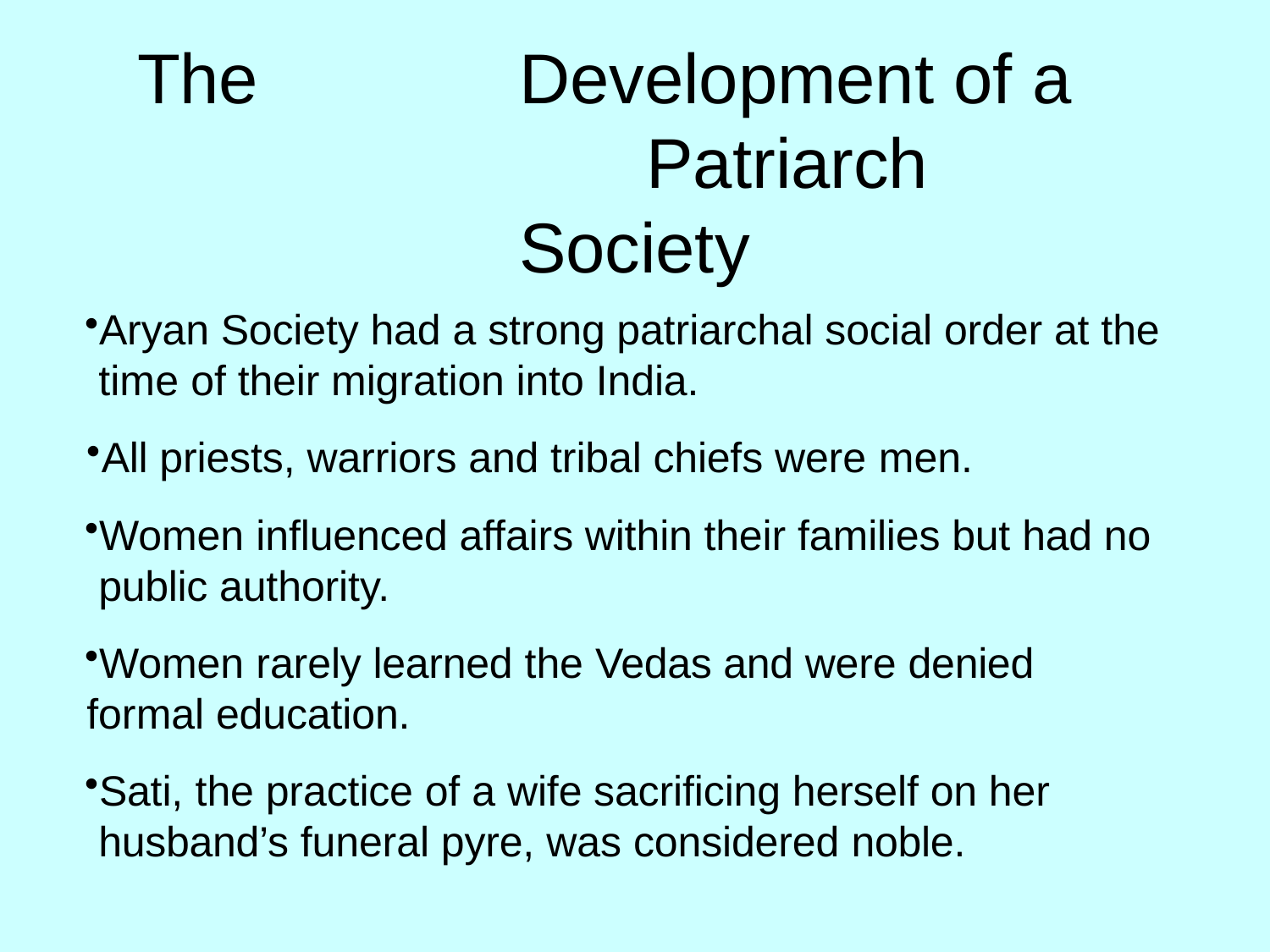

# The	Development of a	Patriarch  Society
Aryan Society had a strong patriarchal social order at the  time of their migration into India.
All priests, warriors and tribal chiefs were men.
Women influenced affairs within their families but had no  public authority.
Women rarely learned the Vedas and were denied  formal education.
Sati, the practice of a wife sacrificing herself on her  husband’s funeral pyre, was considered noble.